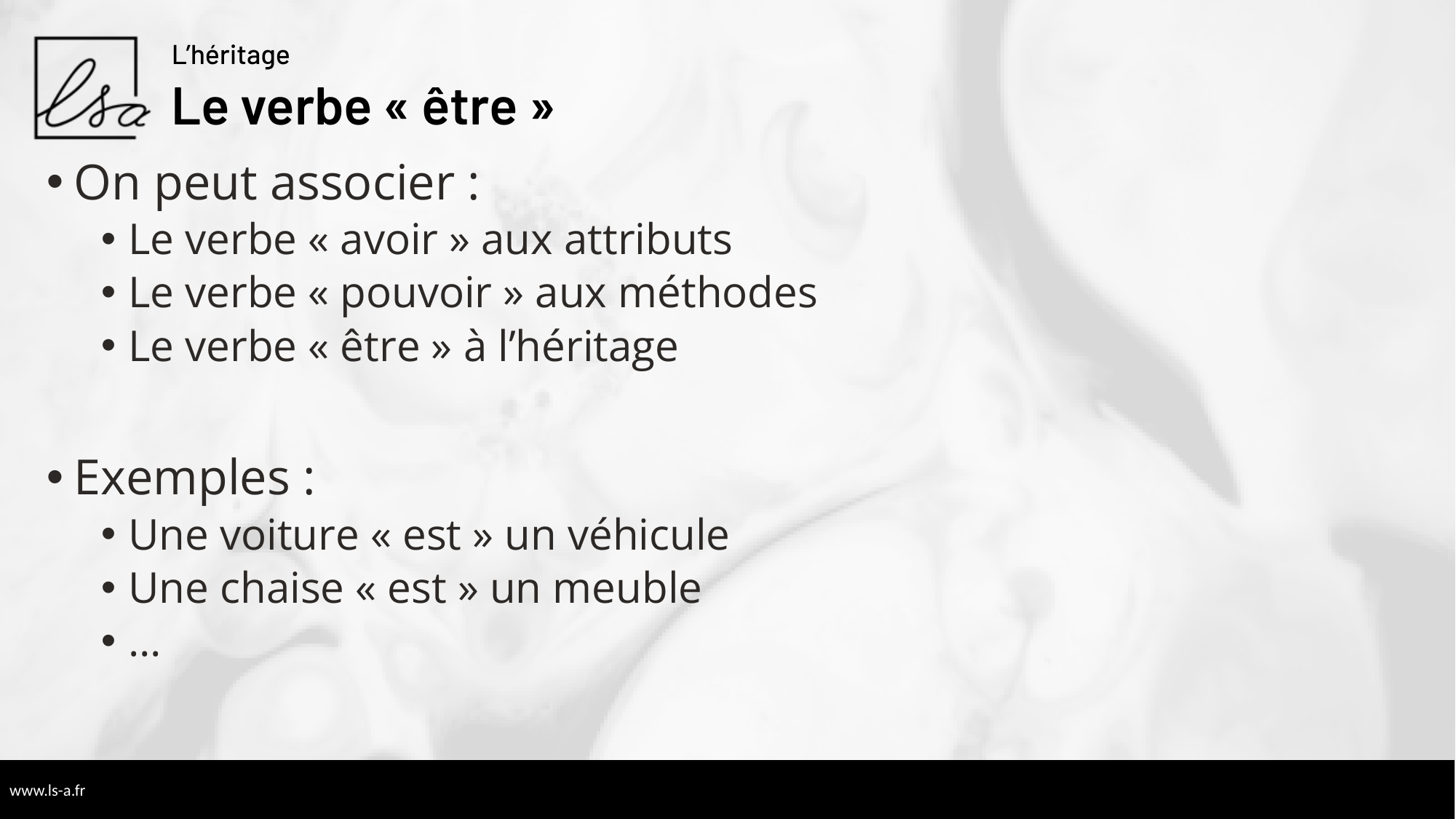

L’héritage
# Le verbe « être »
On peut associer :
Le verbe « avoir » aux attributs
Le verbe « pouvoir » aux méthodes
Le verbe « être » à l’héritage

Exemples :
Une voiture « est » un véhicule
Une chaise « est » un meuble
…